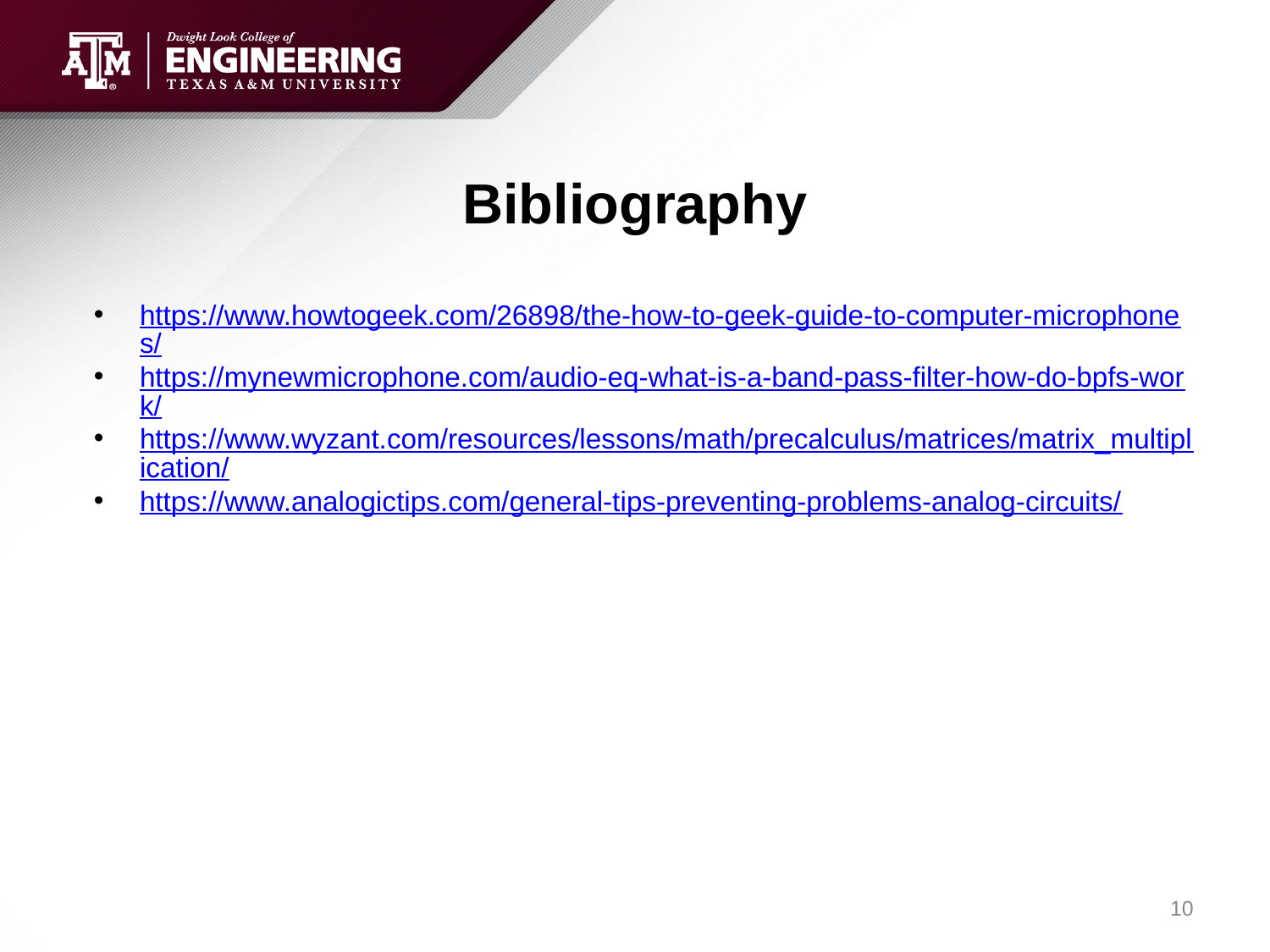

# Bibliography
https://www.howtogeek.com/26898/the-how-to-geek-guide-to-computer-microphones/
https://mynewmicrophone.com/audio-eq-what-is-a-band-pass-filter-how-do-bpfs-work/
https://www.wyzant.com/resources/lessons/math/precalculus/matrices/matrix_multiplication/
https://www.analogictips.com/general-tips-preventing-problems-analog-circuits/

10